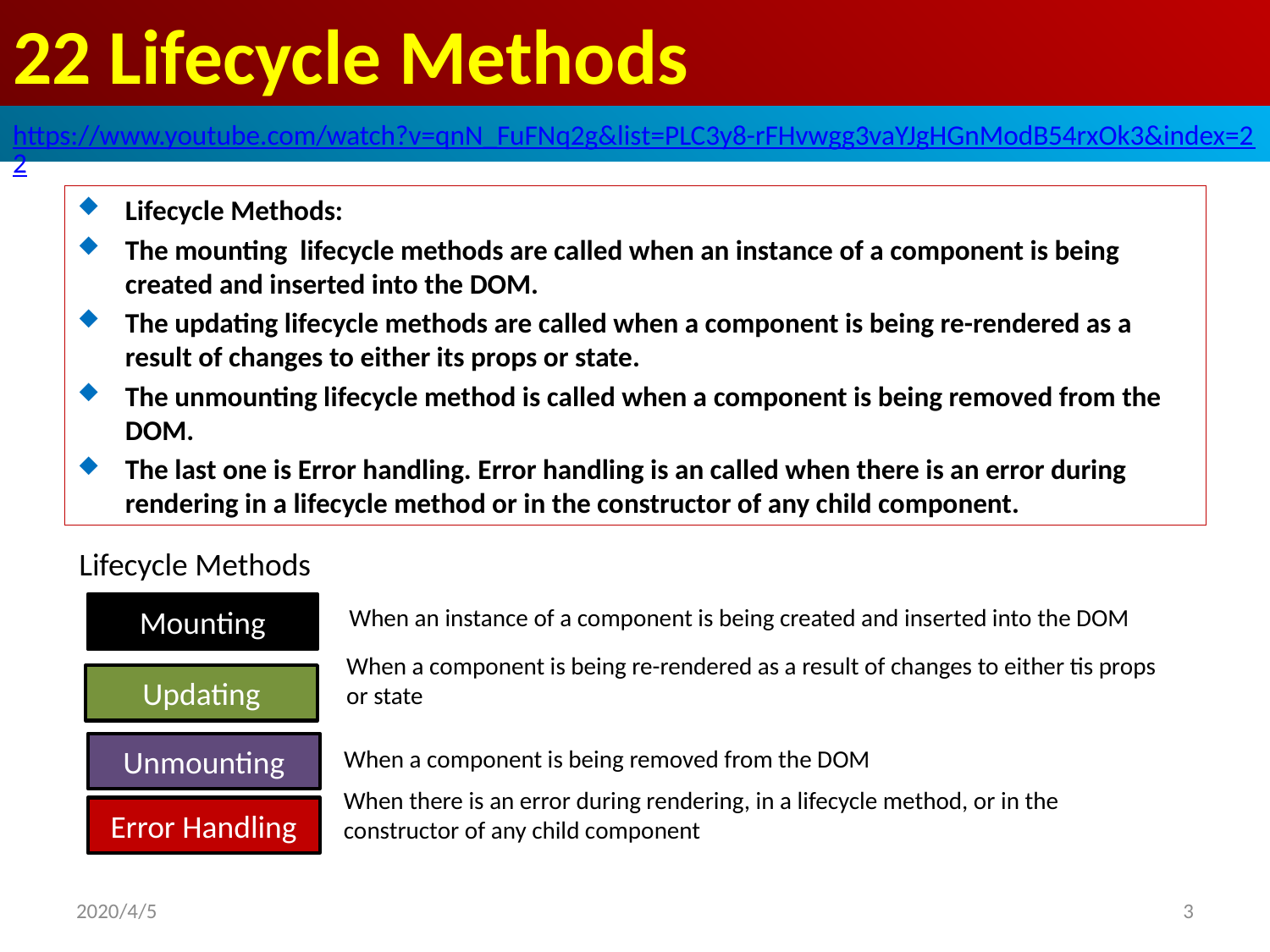

# 22 Lifecycle Methods
https://www.youtube.com/watch?v=qnN_FuFNq2g&list=PLC3y8-rFHvwgg3vaYJgHGnModB54rxOk3&index=22
Lifecycle Methods:
The mounting  lifecycle methods are called when an instance of a component is being created and inserted into the DOM.
The updating lifecycle methods are called when a component is being re-rendered as a result of changes to either its props or state.
The unmounting lifecycle method is called when a component is being removed from the DOM.
The last one is Error handling. Error handling is an called when there is an error during rendering in a lifecycle method or in the constructor of any child component.
Lifecycle Methods
When an instance of a component is being created and inserted into the DOM
Mounting
When a component is being re-rendered as a result of changes to either tis props or state
Updating
When a component is being removed from the DOM
Unmounting
When there is an error during rendering, in a lifecycle method, or in the constructor of any child component
Error Handling
2020/4/5
3